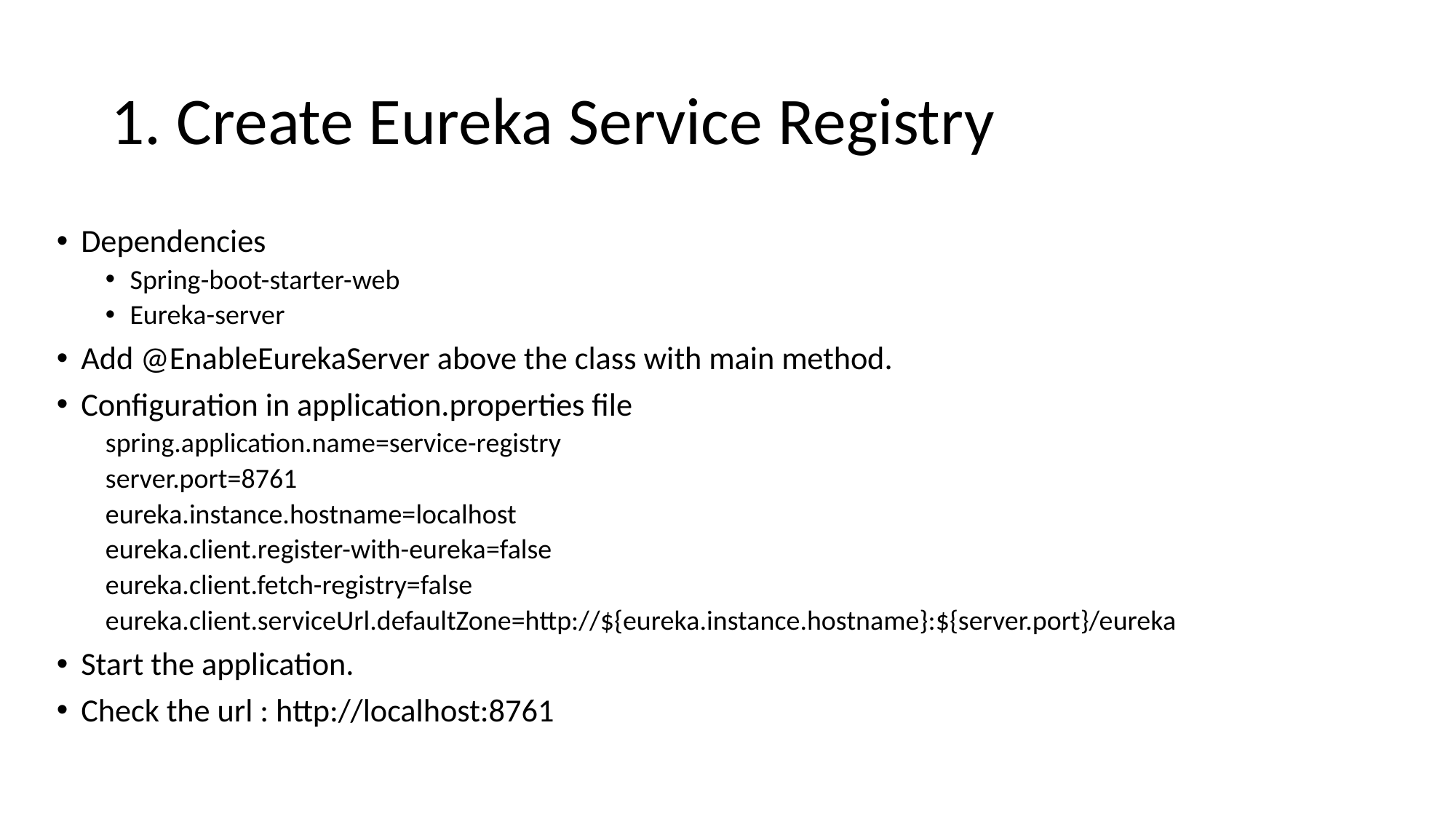

# 1. Create Eureka Service Registry
Dependencies
Spring-boot-starter-web
Eureka-server
Add @EnableEurekaServer above the class with main method.
Configuration in application.properties file
spring.application.name=service-registry
server.port=8761
eureka.instance.hostname=localhost
eureka.client.register-with-eureka=false
eureka.client.fetch-registry=false
eureka.client.serviceUrl.defaultZone=http://${eureka.instance.hostname}:${server.port}/eureka
Start the application.
Check the url : http://localhost:8761